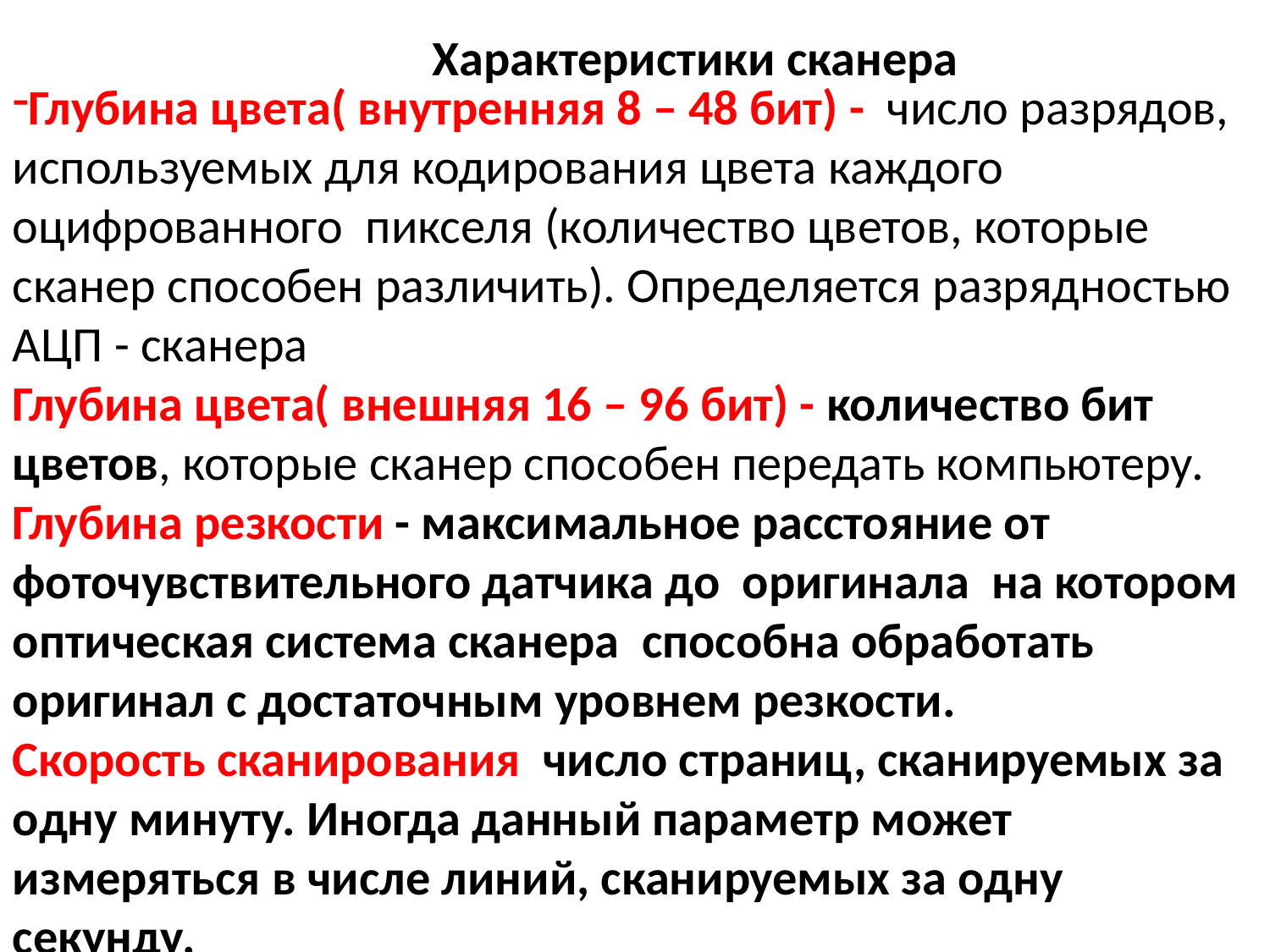

Характеристики сканера
Глубина цвета( внутренняя 8 – 48 бит) -  число разрядов, используемых для кодирования цвета каждого оцифрованного  пикселя (количество цветов, которые сканер способен различить). Определяется разрядностью
АЦП - сканера
Глубина цвета( внешняя 16 – 96 бит) - количество бит цветов, которые сканер способен передать компьютеру.
Глубина резкости - максимальное расстояние от
фоточувствительного датчика до  оригинала  на котором оптическая система сканера  способна обработать  оригинал с достаточным уровнем резкости.
Скорость сканирования  число страниц, сканируемых за одну минуту. Иногда данный параметр может измеряться в числе линий, сканируемых за одну секунду.